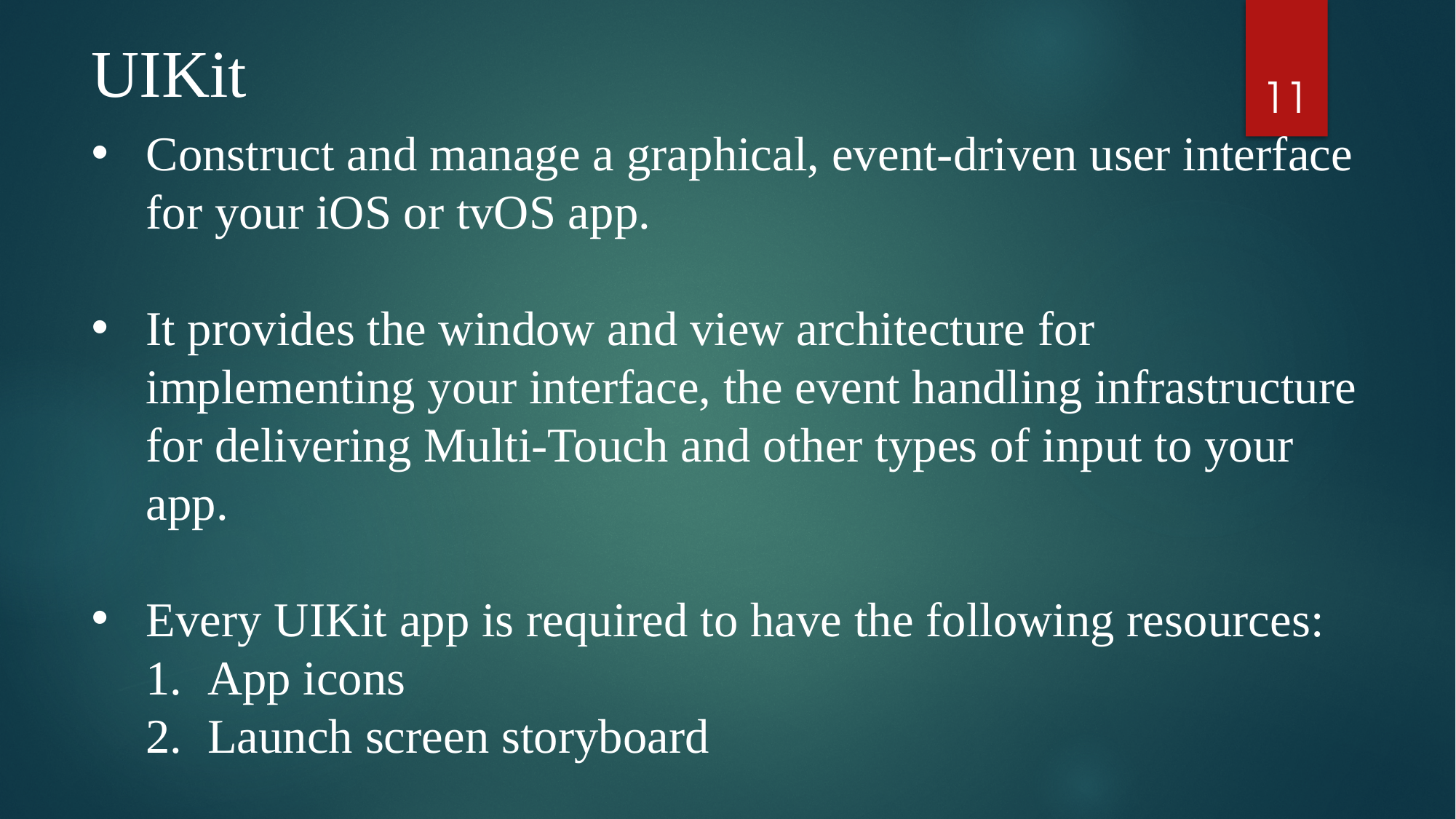

UIKit
11
Construct and manage a graphical, event-driven user interface for your iOS or tvOS app.

It provides the window and view architecture for implementing your interface, the event handling infrastructure for delivering Multi-Touch and other types of input to your app.

Every UIKit app is required to have the following resources:
App icons
Launch screen storyboard